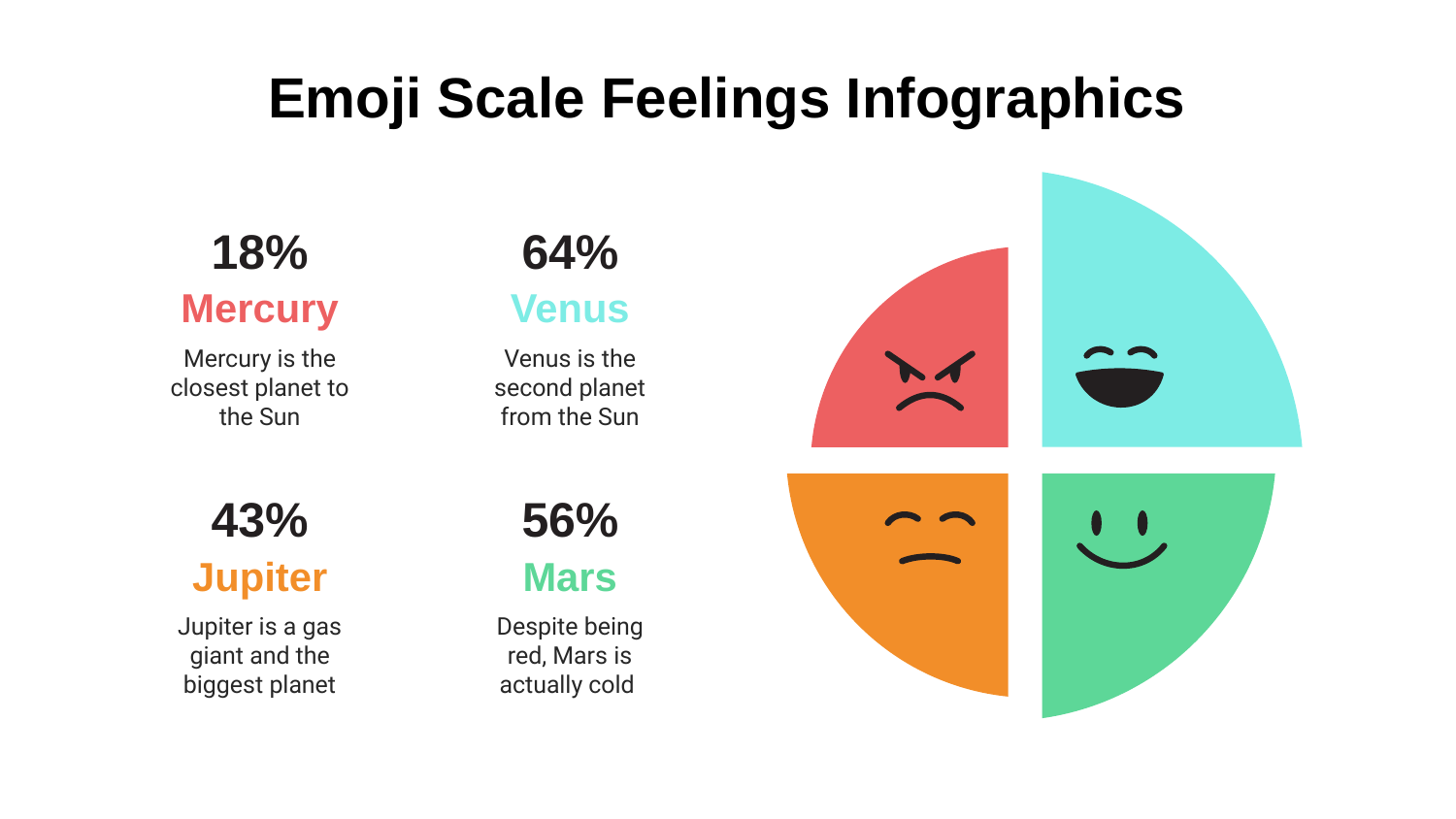

# Emoji Scale Feelings Infographics

18%
Mercury
Mercury is the closest planet to the Sun
64%
Venus
Venus is the second planet from the Sun

43%
Jupiter
Jupiter is a gas giant and the biggest planet
56%
Mars
Despite being red, Mars is actually cold